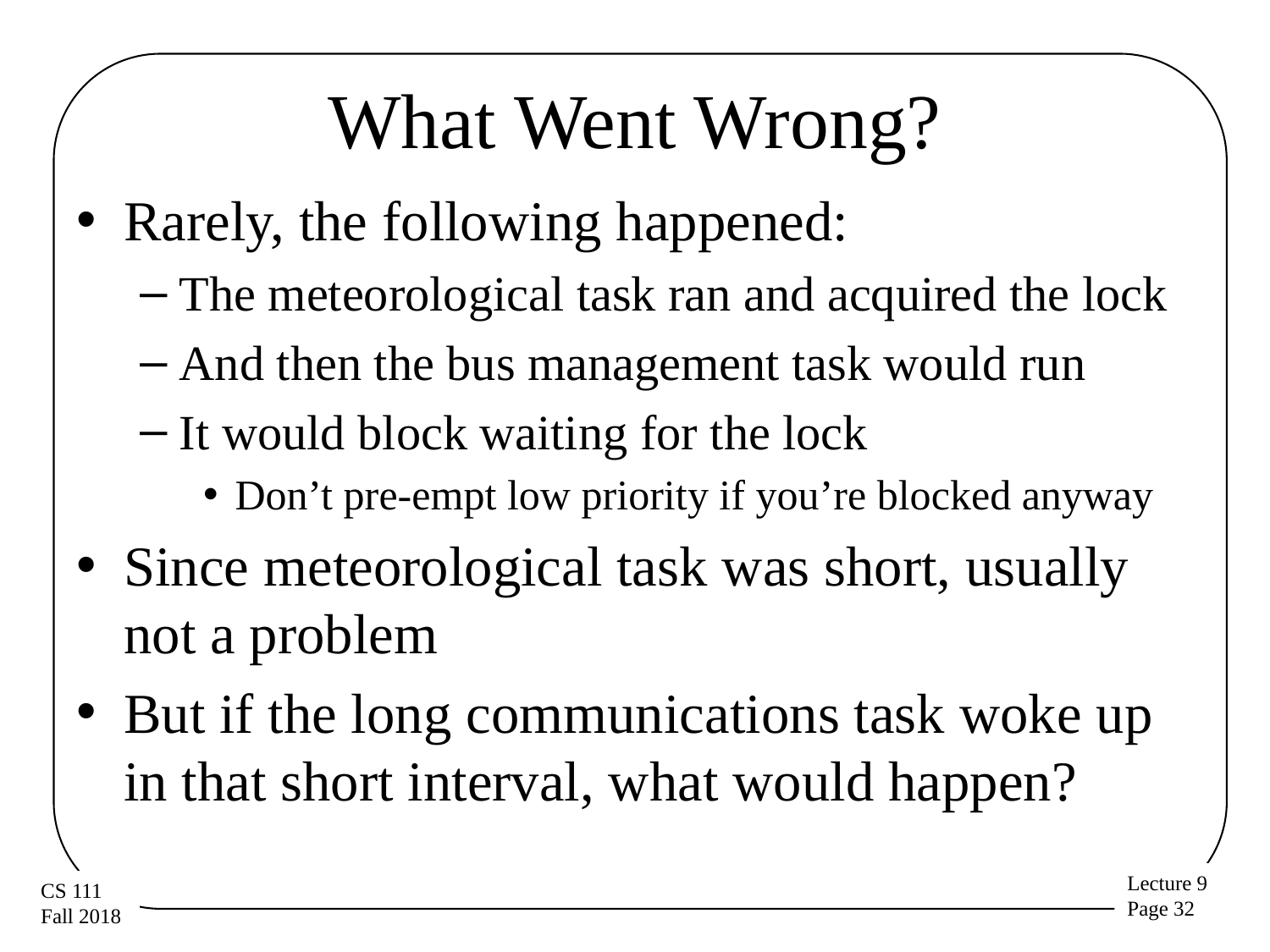

# What Went Wrong?
Rarely, the following happened:
The meteorological task ran and acquired the lock
And then the bus management task would run
It would block waiting for the lock
Don’t pre-empt low priority if you’re blocked anyway
Since meteorological task was short, usually not a problem
But if the long communications task woke up in that short interval, what would happen?